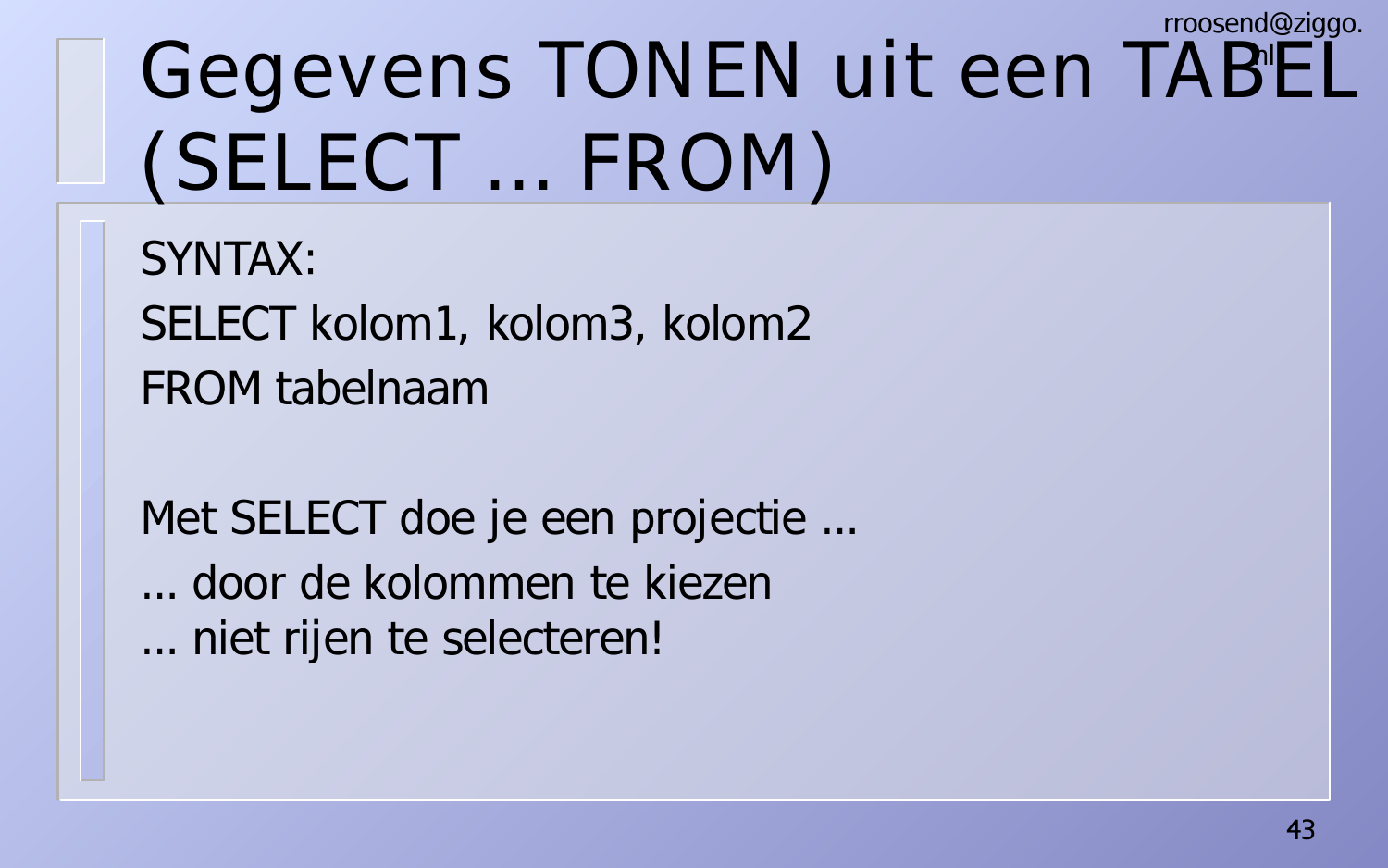

rroosend@ziggo.nl
# Gegevens TONEN uit een TABEL (SELECT ... FROM)
SYNTAX:
SELECT kolom1, kolom3, kolom2
FROM tabelnaam

Met SELECT doe je een projectie …
… door de kolommen te kiezen
… niet rijen te selecteren!
43